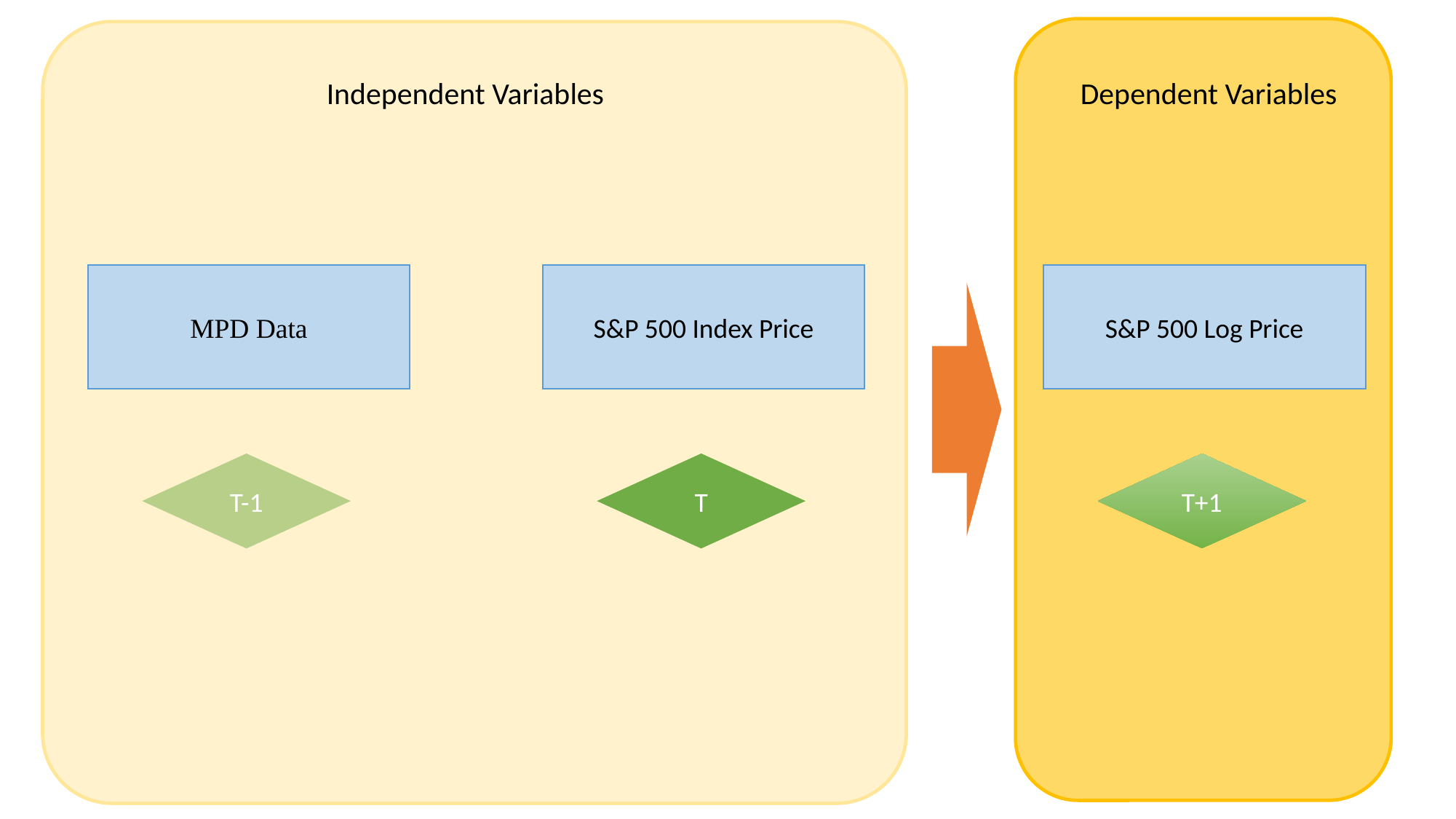

Independent Variables
Dependent Variables
MPD Data
S&P 500 Index Price
S&P 500 Log Price

T-1
T
T+1